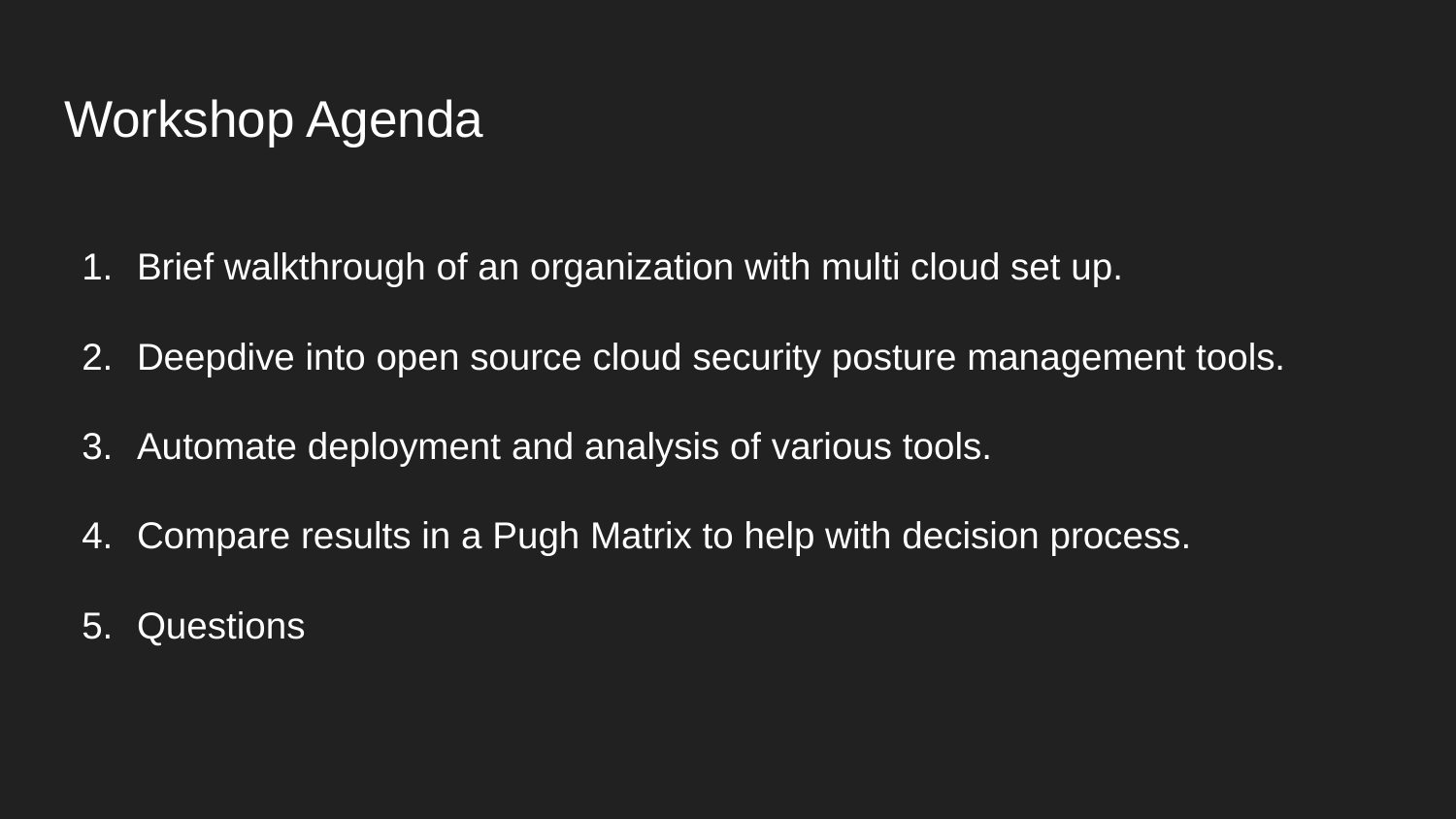

# Workshop Agenda
Brief walkthrough of an organization with multi cloud set up.
Deepdive into open source cloud security posture management tools.
Automate deployment and analysis of various tools.
Compare results in a Pugh Matrix to help with decision process.
Questions